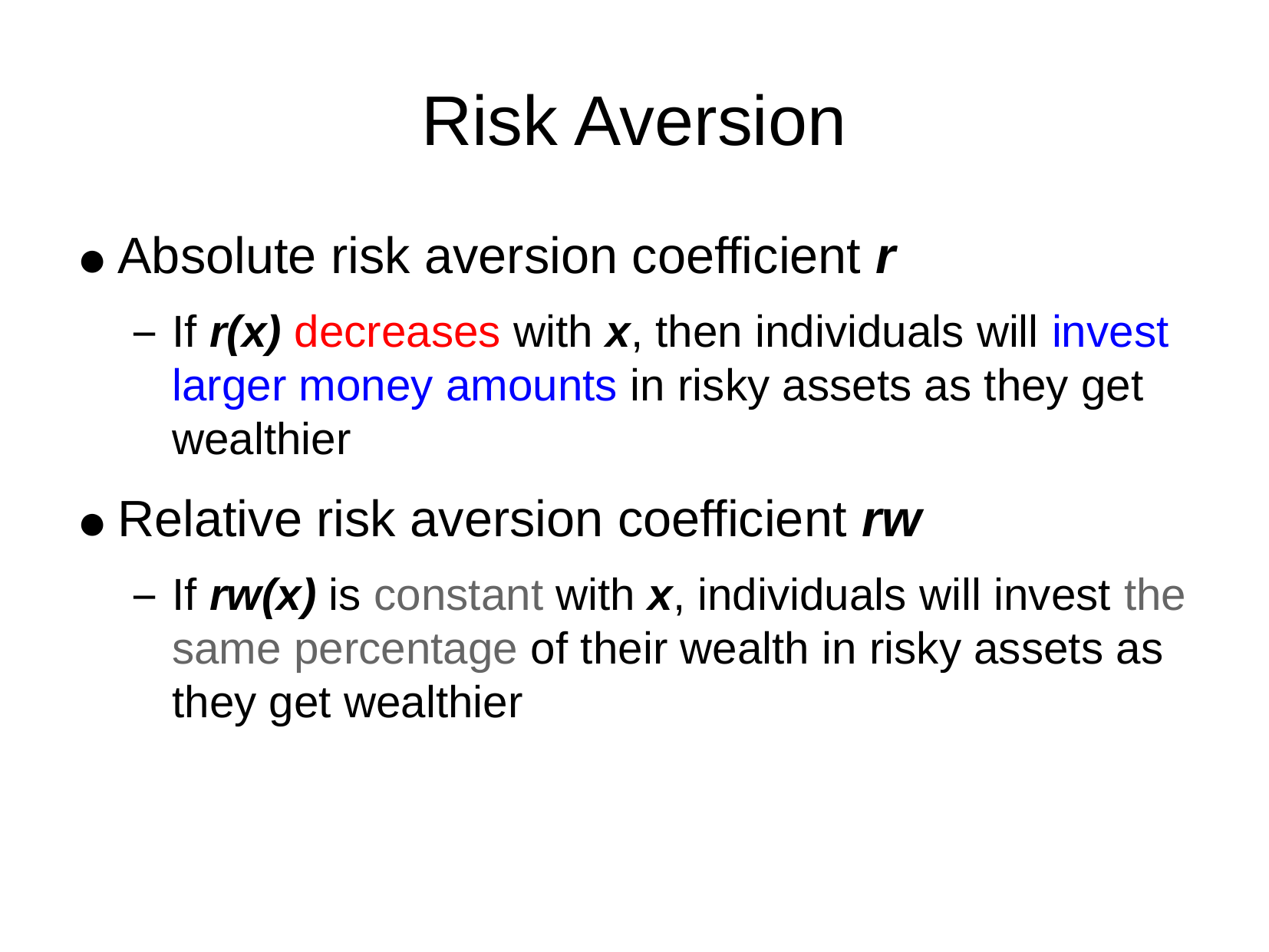

Risk Aversion
Absolute risk aversion coefficient r
If r(x) decreases with x, then individuals will invest larger money amounts in risky assets as they get wealthier
Relative risk aversion coefficient rw
If rw(x) is constant with x, individuals will invest the same percentage of their wealth in risky assets as they get wealthier